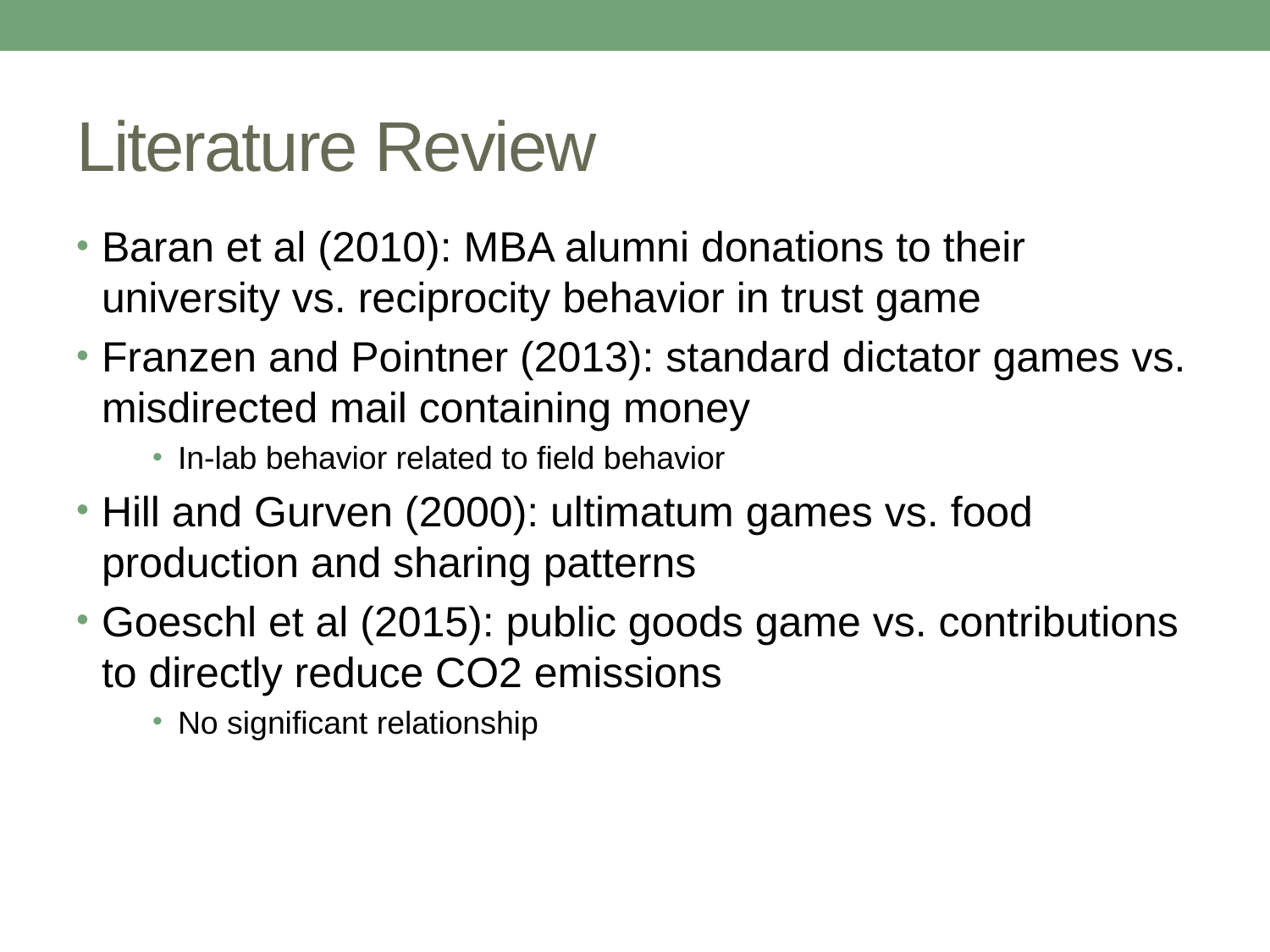

# Literature Review
Baran et al (2010): MBA alumni donations to their university vs. reciprocity behavior in trust game
Franzen and Pointner (2013): standard dictator games vs. misdirected mail containing money
In-lab behavior related to field behavior
Hill and Gurven (2000): ultimatum games vs. food production and sharing patterns
Goeschl et al (2015): public goods game vs. contributions to directly reduce CO2 emissions
No significant relationship